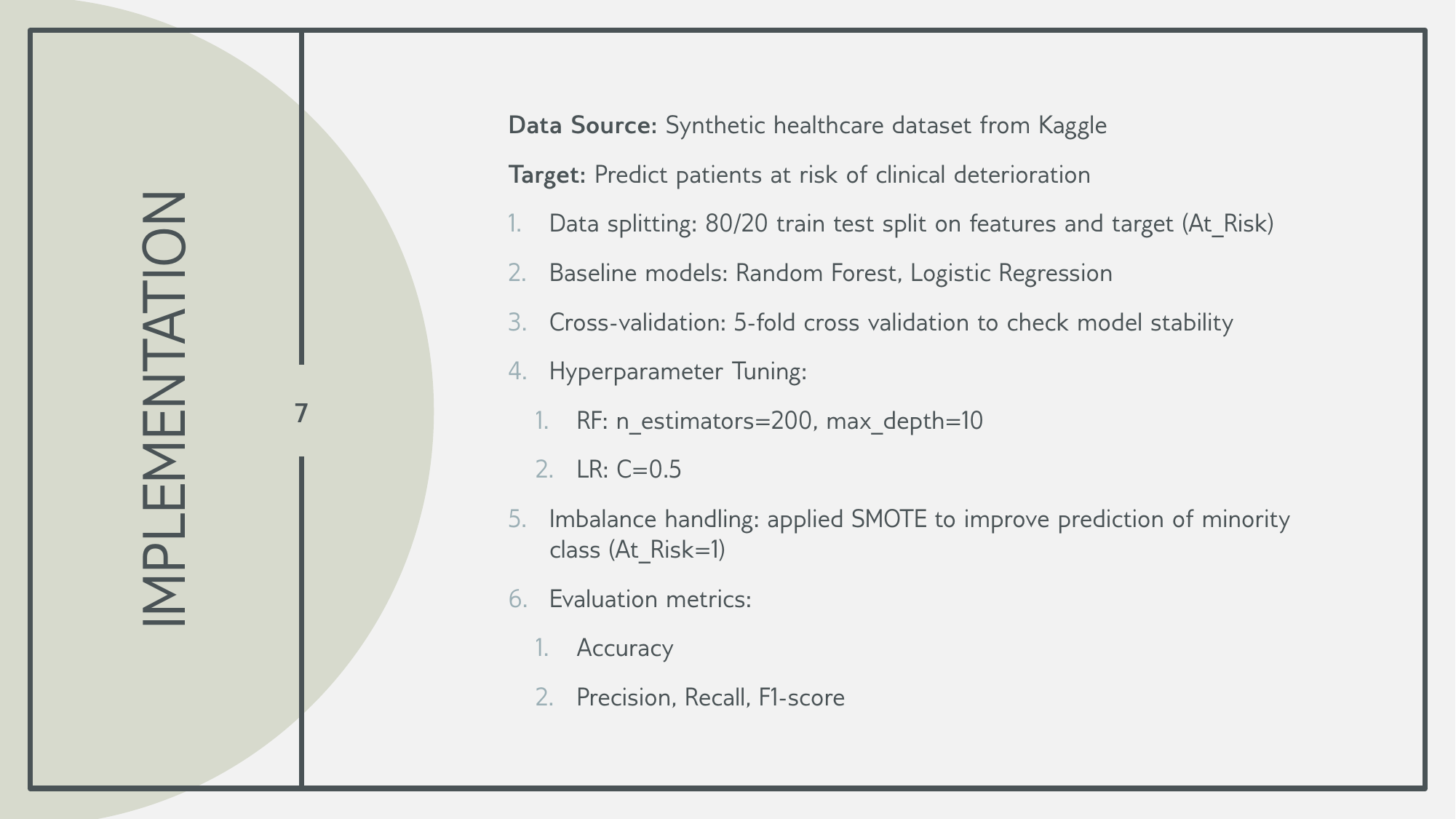

Data Source: Synthetic healthcare dataset from Kaggle
Target: Predict patients at risk of clinical deterioration
Data splitting: 80/20 train test split on features and target (At_Risk)
Baseline models: Random Forest, Logistic Regression
Cross-validation: 5-fold cross validation to check model stability
Hyperparameter Tuning:
RF: n_estimators=200, max_depth=10
LR: C=0.5
Imbalance handling: applied SMOTE to improve prediction of minority class (At_Risk=1)
Evaluation metrics:
Accuracy
Precision, Recall, F1-score
# implementation
7